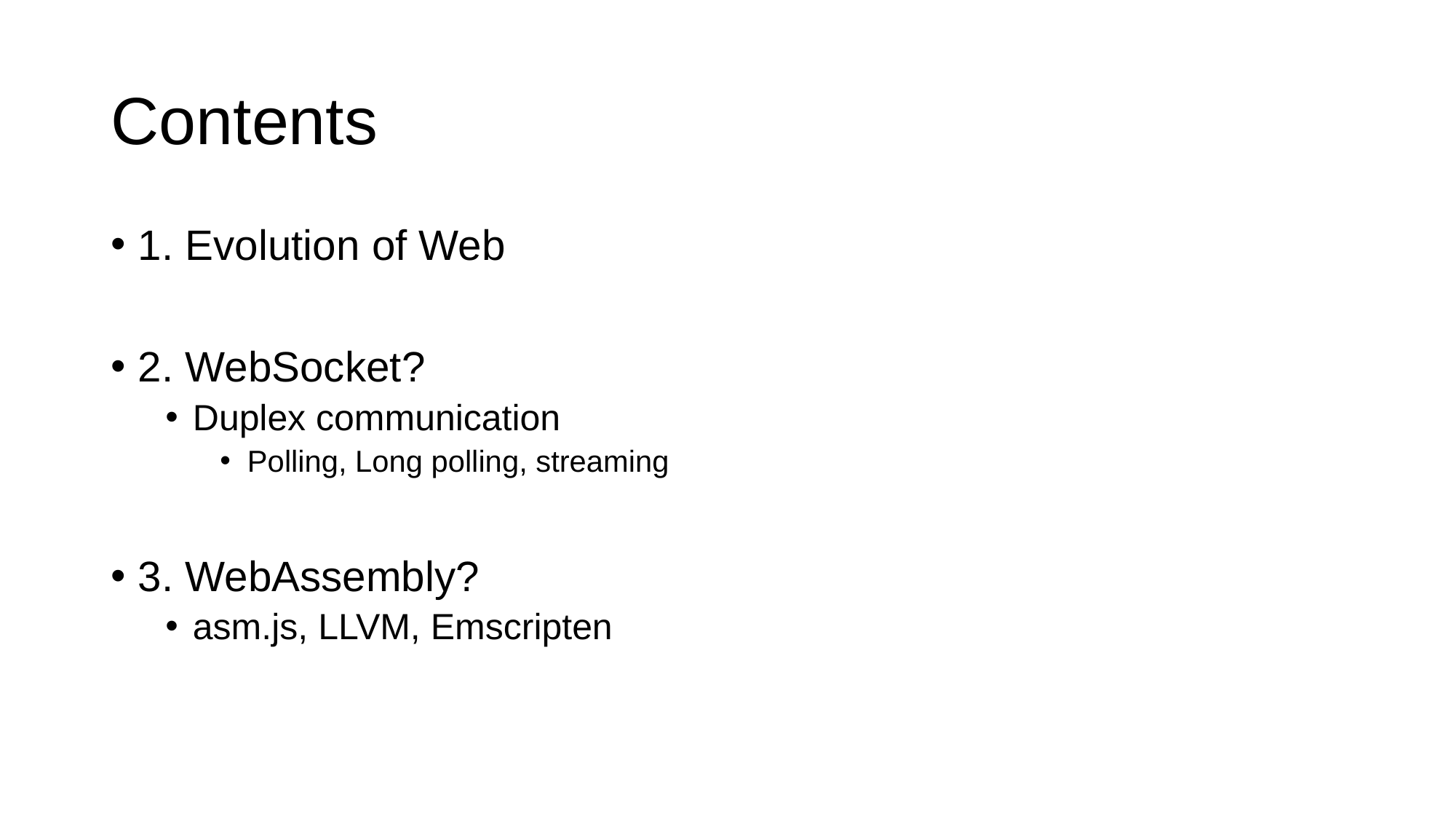

# Contents
1. Evolution of Web

2. WebSocket?
Duplex communication
Polling, Long polling, streaming

3. WebAssembly?
asm.js, LLVM, Emscripten